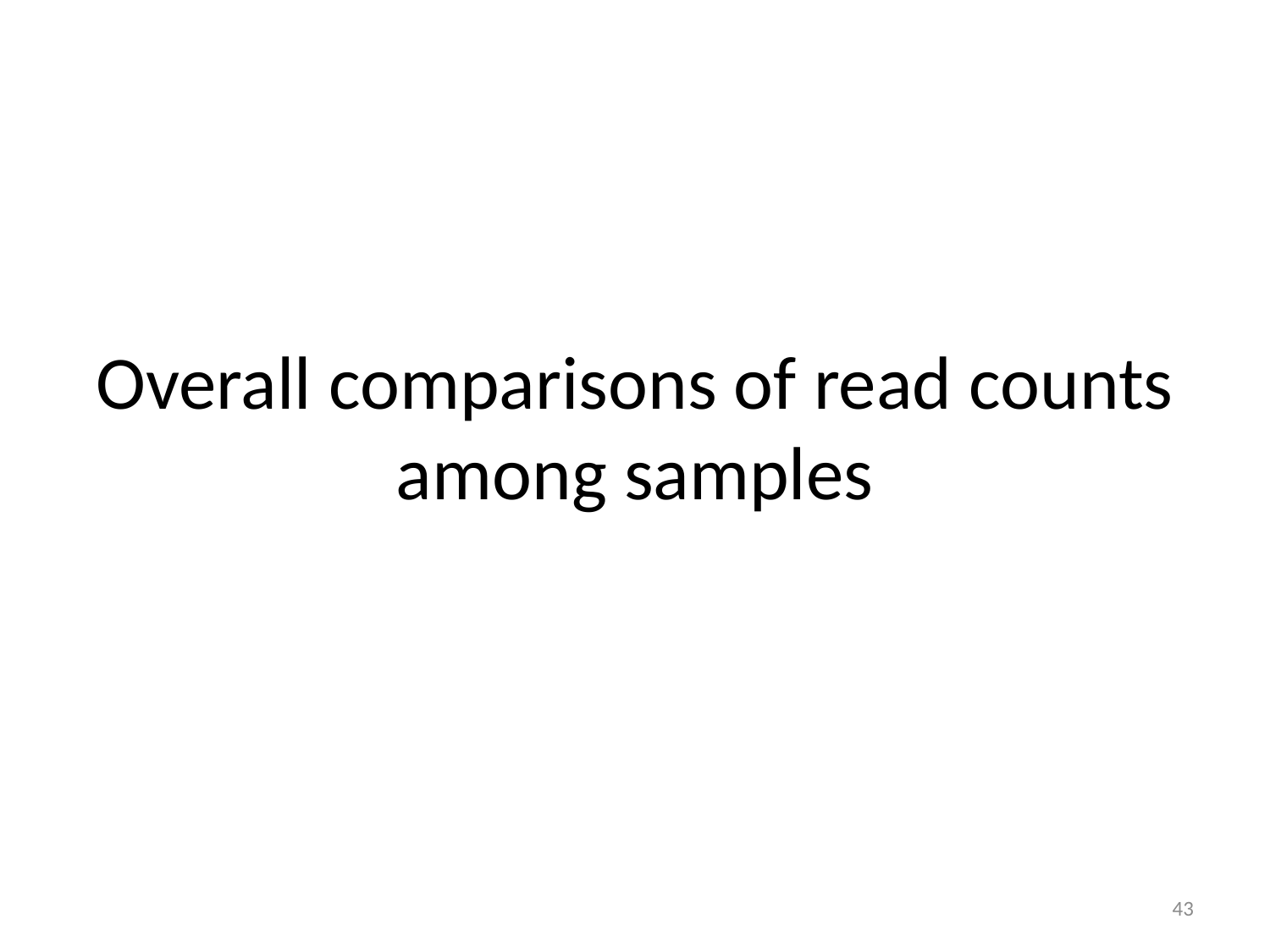

Overall comparisons of read counts among samples
43